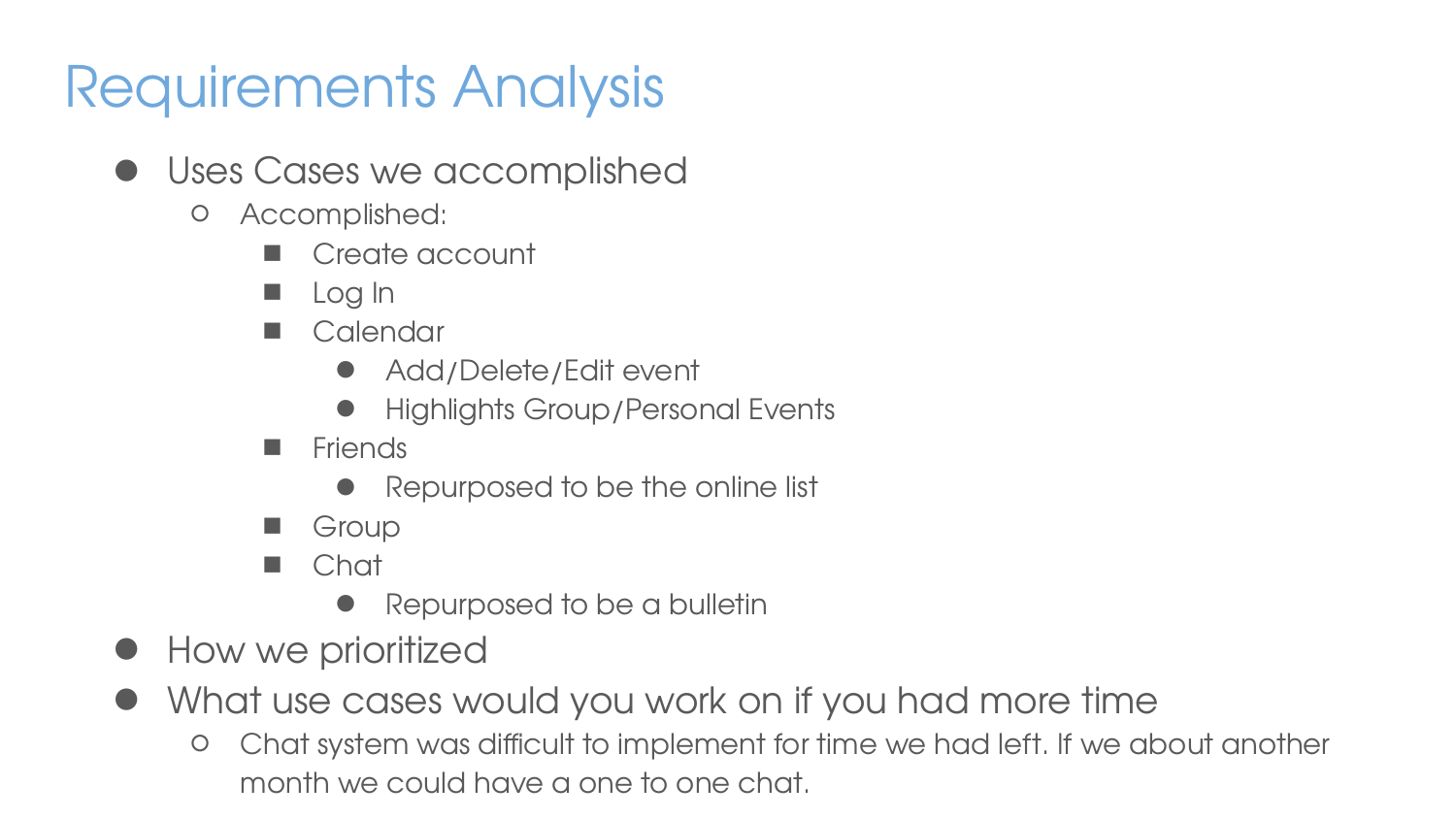

# Requirements Analysis
Uses Cases we accomplished
Accomplished:
Create account
Log In
Calendar
Add/Delete/Edit event
Highlights Group/Personal Events
Friends
Repurposed to be the online list
Group
Chat
Repurposed to be a bulletin
How we prioritized
What use cases would you work on if you had more time
Chat system was difficult to implement for time we had left. If we about another month we could have a one to one chat.